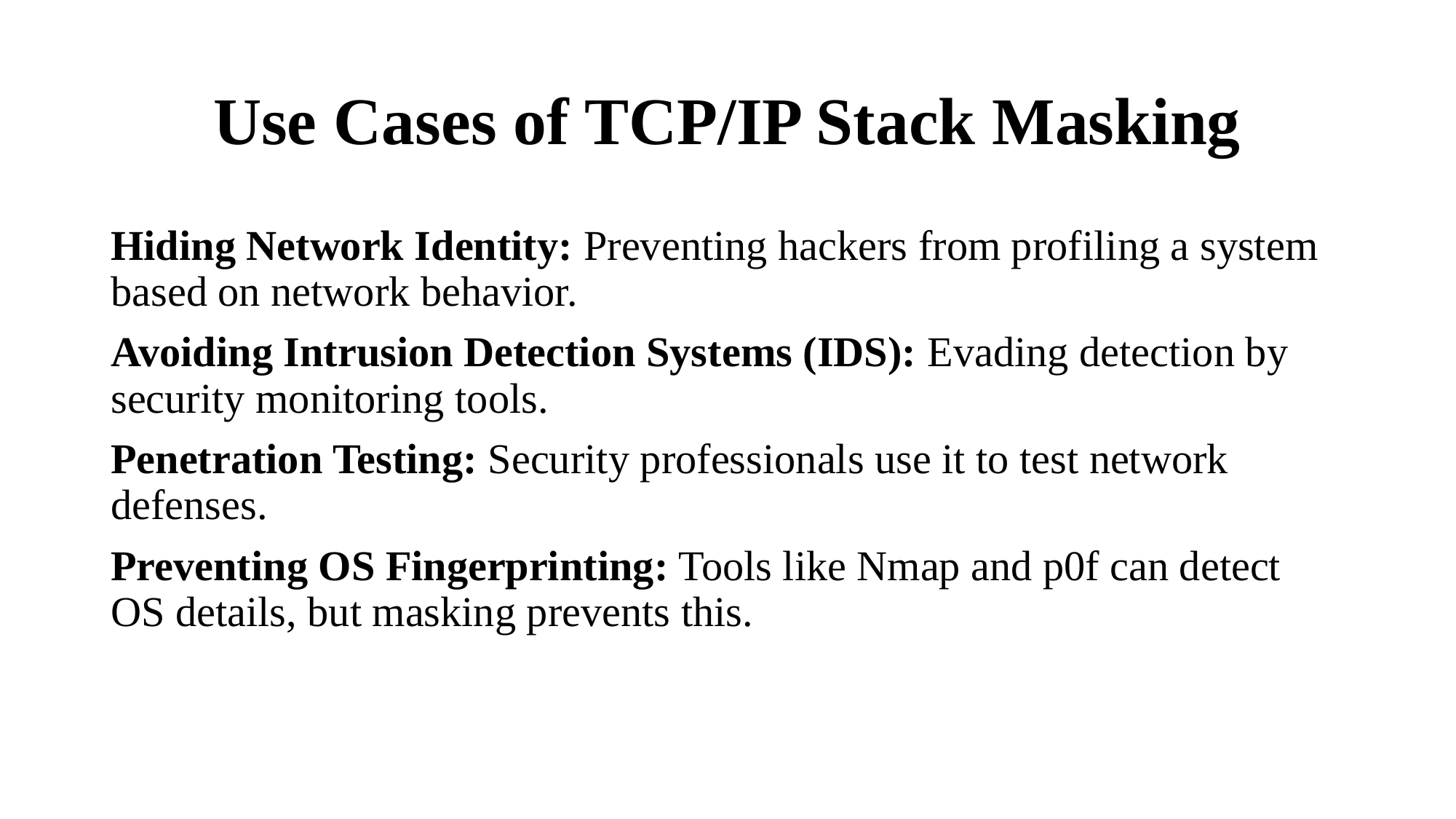

# Use Cases of TCP/IP Stack Masking
Hiding Network Identity: Preventing hackers from profiling a system based on network behavior.
Avoiding Intrusion Detection Systems (IDS): Evading detection by security monitoring tools.
Penetration Testing: Security professionals use it to test network defenses.
Preventing OS Fingerprinting: Tools like Nmap and p0f can detect OS details, but masking prevents this.